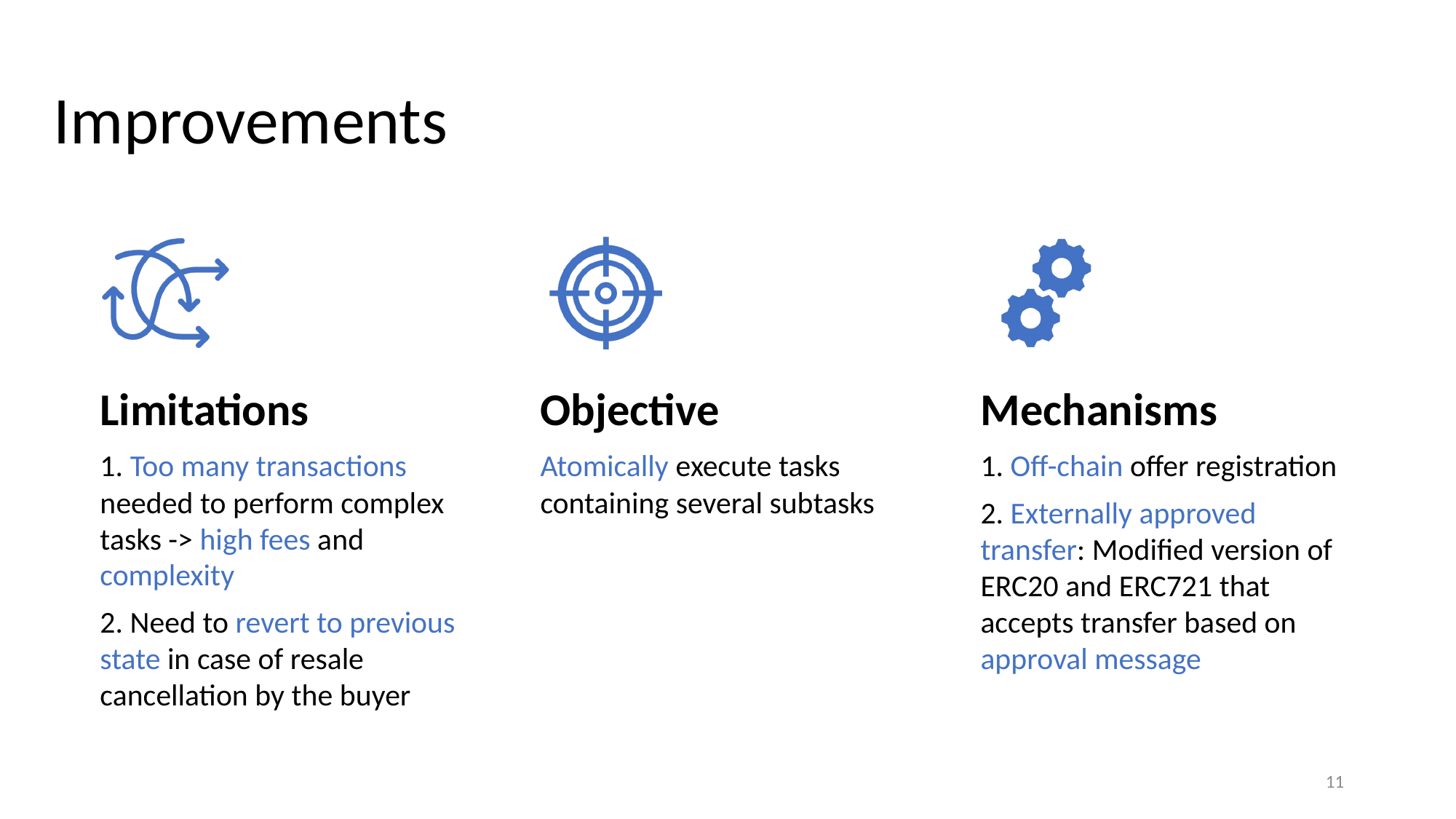

Improvements
Limitations
1. Too many transactions needed to perform complex tasks -> high fees and complexity
2. Need to revert to previous state in case of resale cancellation by the buyer
Objective
Atomically execute tasks containing several subtasks
Mechanisms
1. Off-chain offer registration
2. Externally approved transfer: Modified version of ERC20 and ERC721 that accepts transfer based on approval message
11